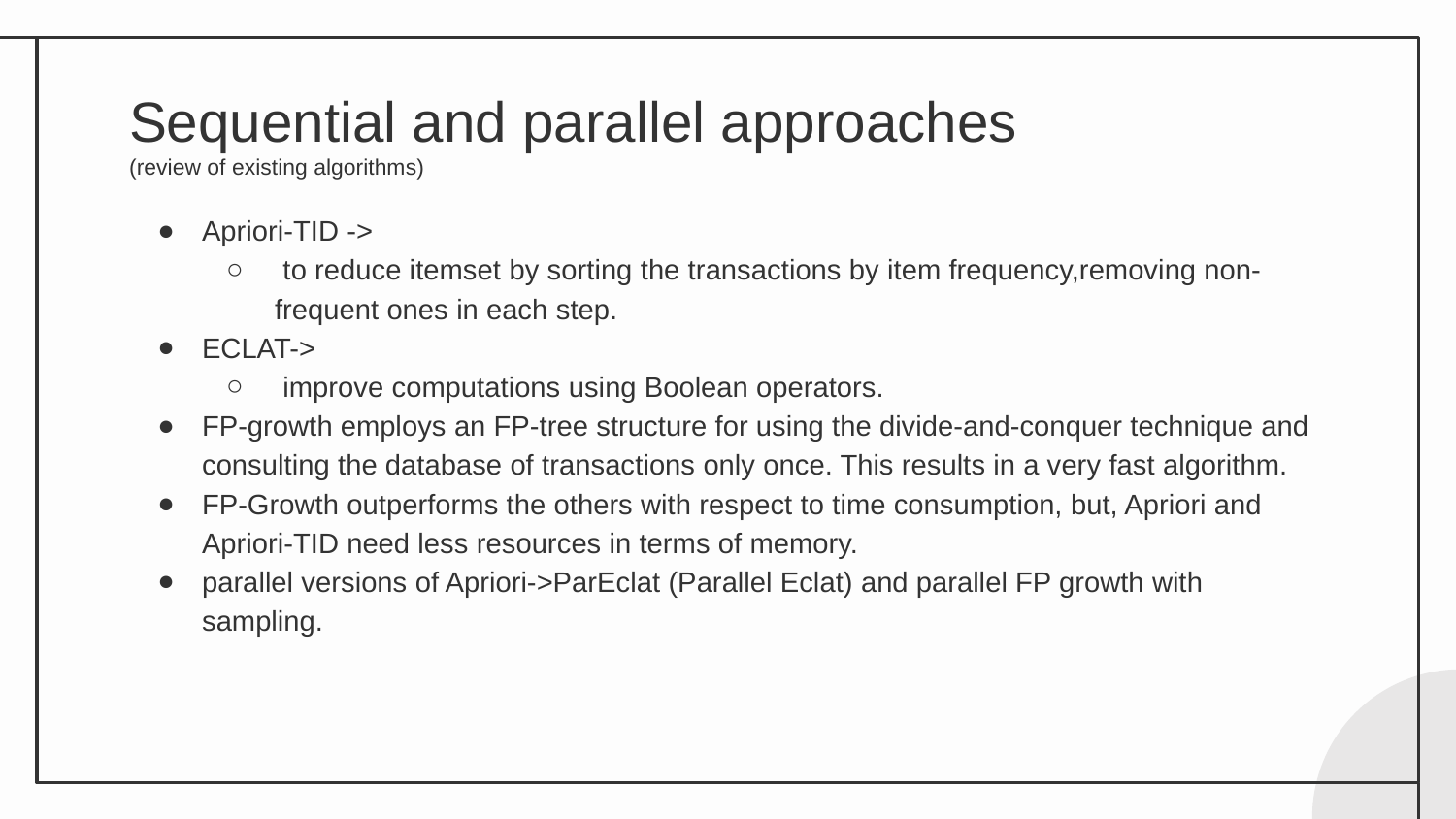

# Sequential and parallel approaches
(review of existing algorithms)
Apriori-TID ->
 to reduce itemset by sorting the transactions by item frequency,removing non-frequent ones in each step.
ECLAT->
 improve computations using Boolean operators.
FP-growth employs an FP-tree structure for using the divide-and-conquer technique and consulting the database of transactions only once. This results in a very fast algorithm.
FP-Growth outperforms the others with respect to time consumption, but, Apriori and Apriori-TID need less resources in terms of memory.
parallel versions of Apriori->ParEclat (Parallel Eclat) and parallel FP growth with sampling.